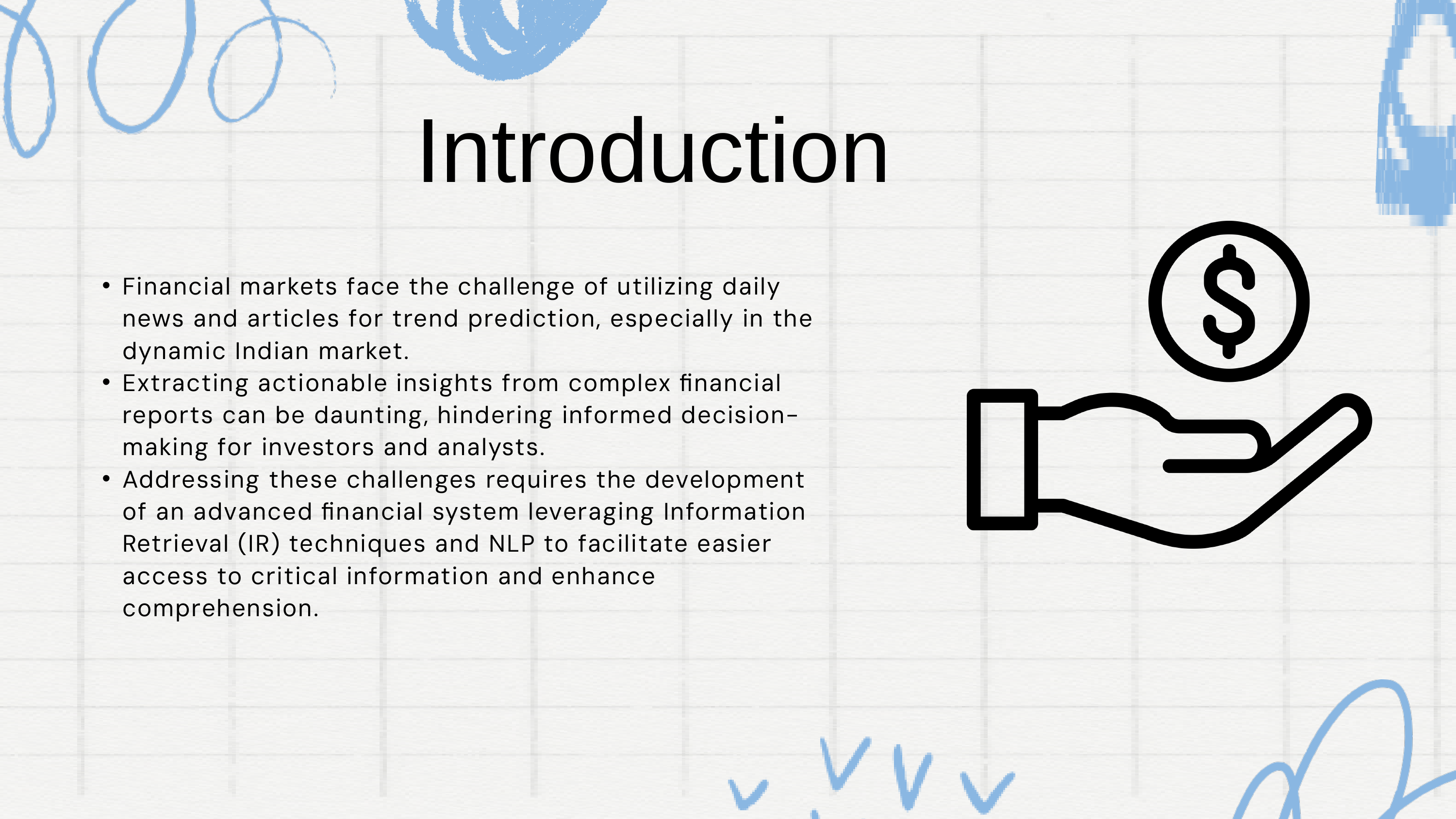

Introduction

Financial markets face the challenge of utilizing daily news and articles for trend prediction, especially in the dynamic Indian market.
Extracting actionable insights from complex financial reports can be daunting, hindering informed decision-making for investors and analysts.
Addressing these challenges requires the development of an advanced financial system leveraging Information Retrieval (IR) techniques and NLP to facilitate easier access to critical information and enhance comprehension.